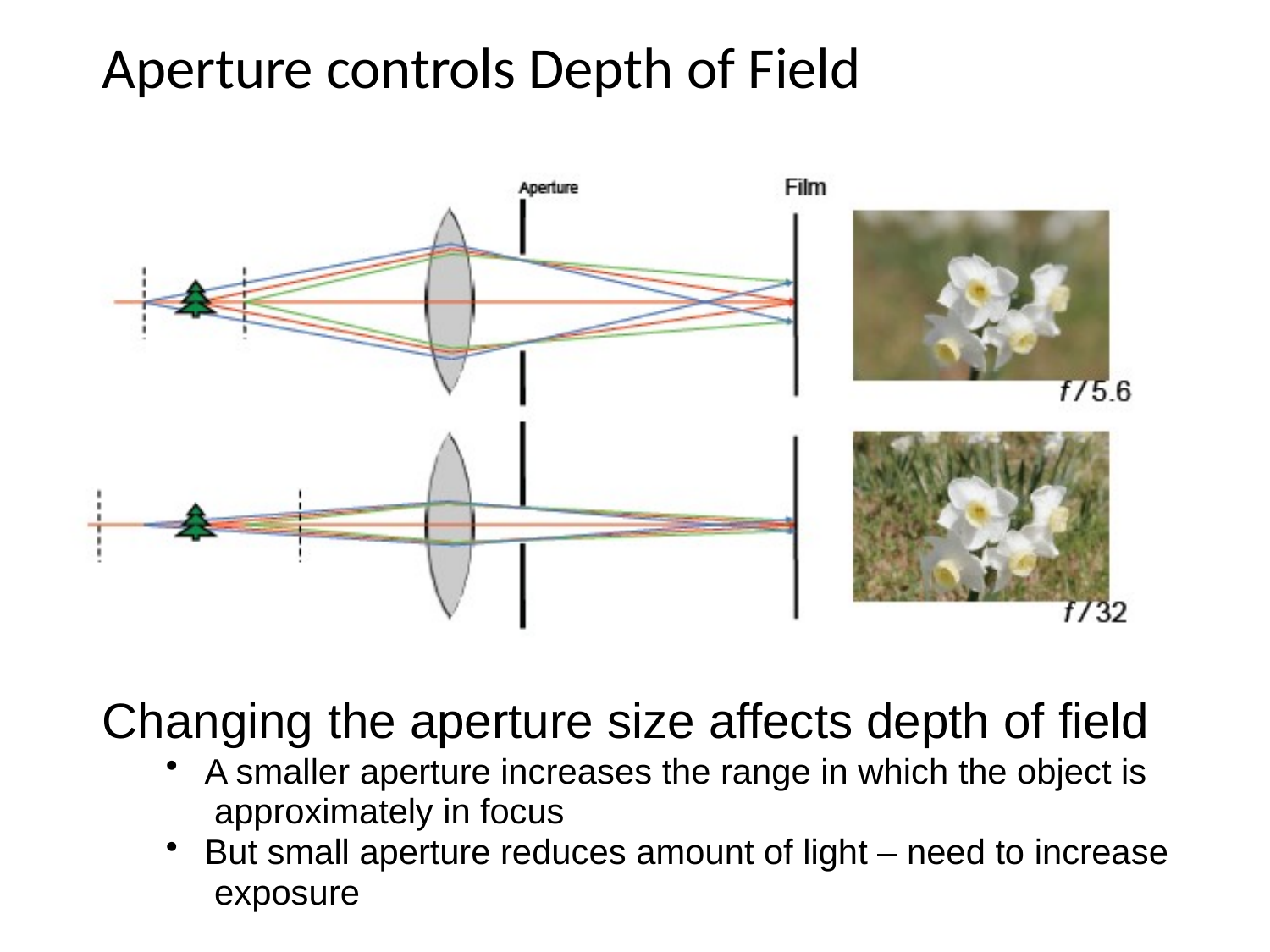

# Aperture controls Depth of Field

Changing the aperture size affects depth of field
A smaller aperture increases the range in which the object is  approximately in focus
But small aperture reduces amount of light – need to increase  exposure